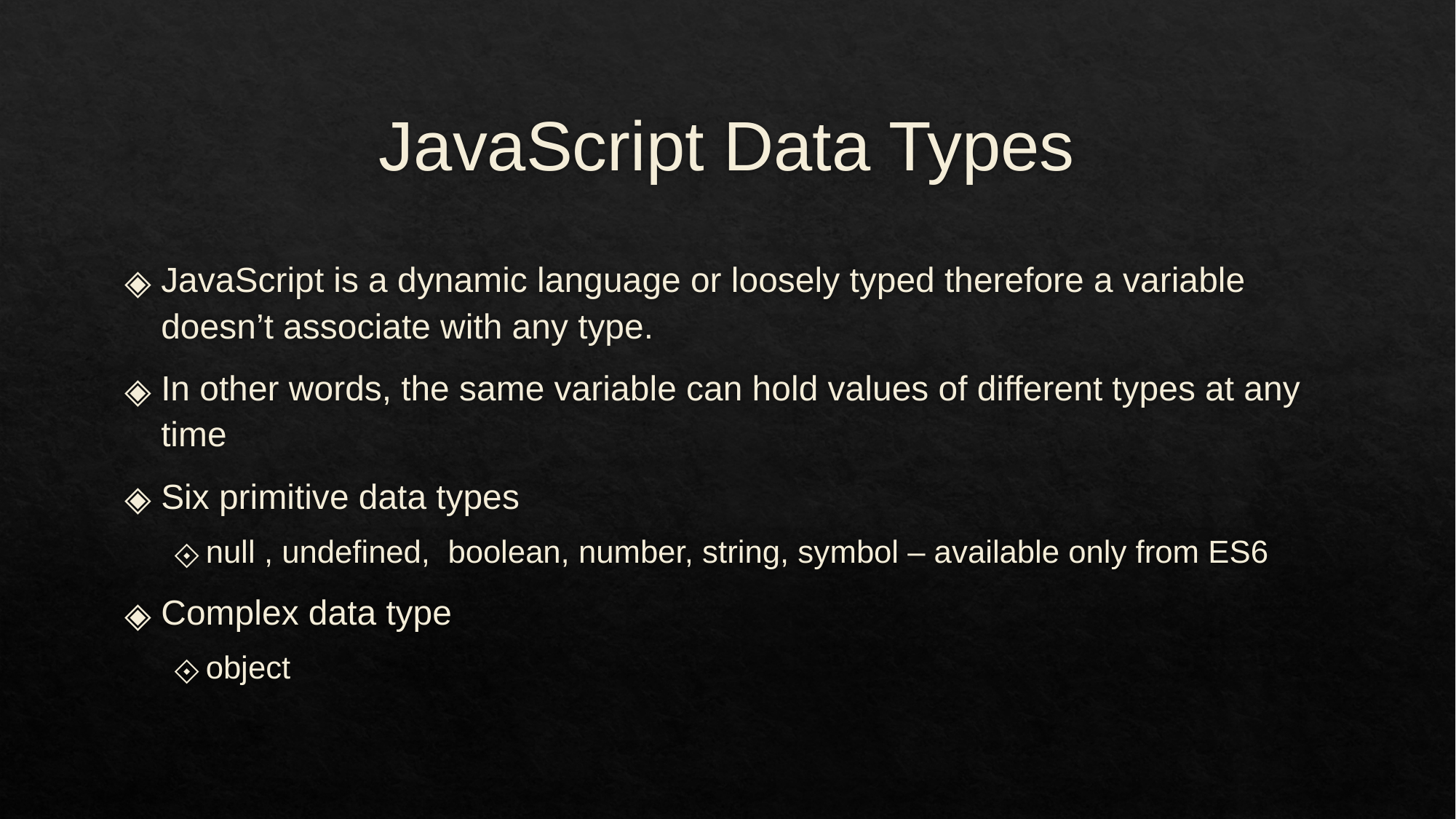

# JavaScript Data Types
JavaScript is a dynamic language or loosely typed therefore a variable doesn’t associate with any type.
In other words, the same variable can hold values of different types at any time
Six primitive data types
null , undefined,  boolean, number, string, symbol – available only from ES6
Complex data type
object